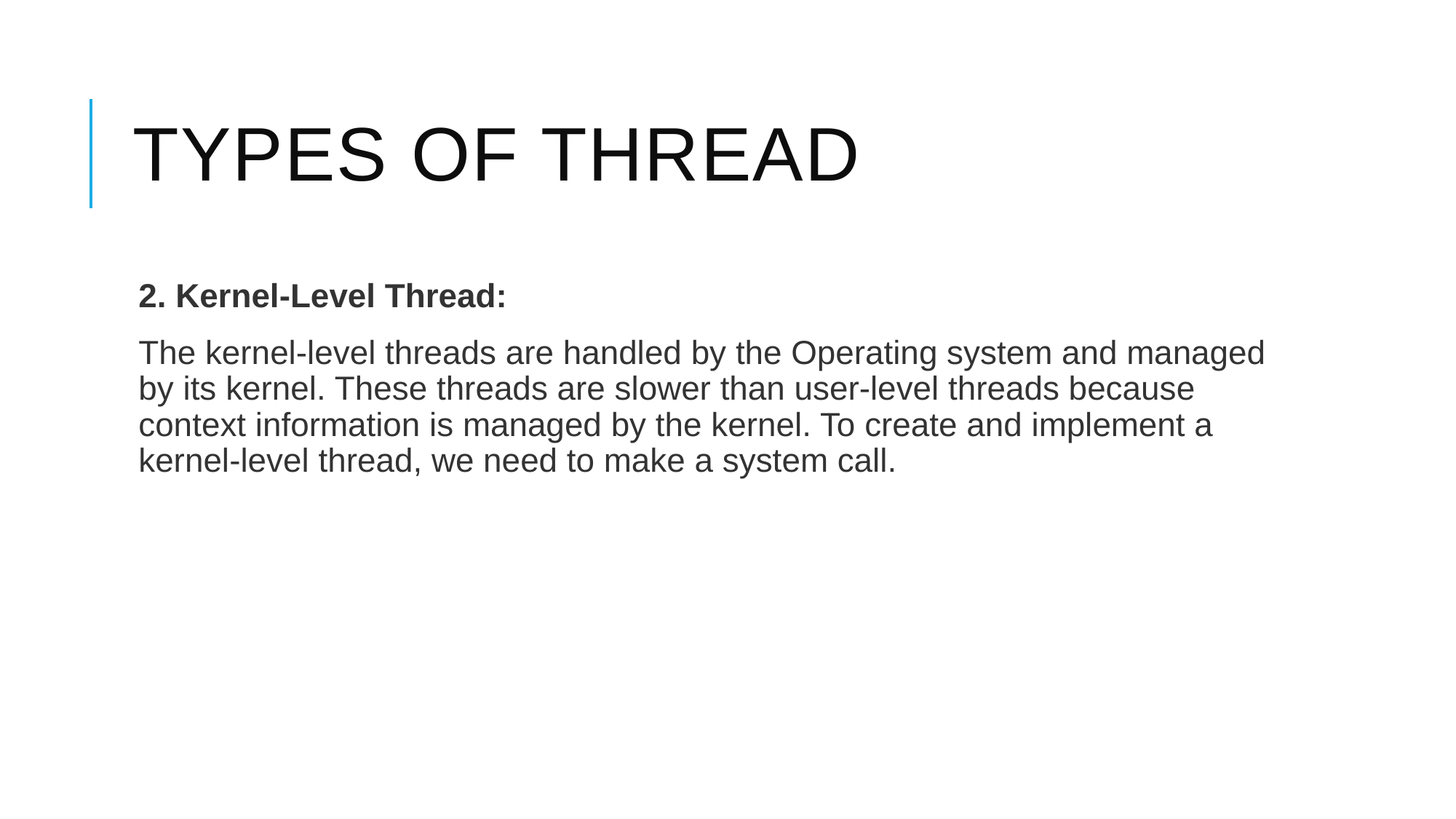

# Types of Thread
2. Kernel-Level Thread:
The kernel-level threads are handled by the Operating system and managed by its kernel. These threads are slower than user-level threads because context information is managed by the kernel. To create and implement a kernel-level thread, we need to make a system call.